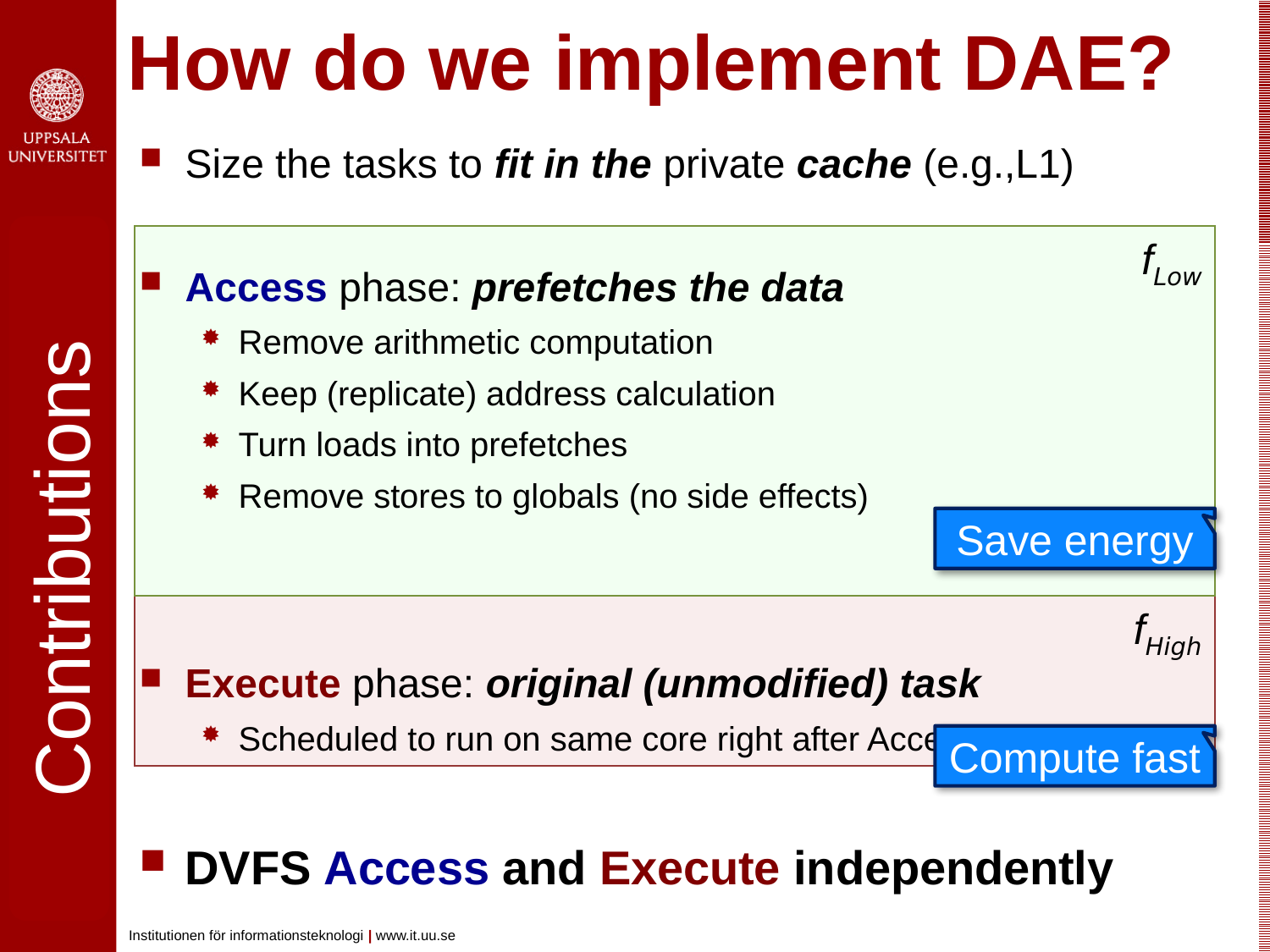

# How do we implement DAE?
Size the tasks to fit in the private cache (e.g.,L1)

Access phase: prefetches the data
Remove arithmetic computation
Keep (replicate) address calculation
Turn loads into prefetches
Remove stores to globals (no side effects)

Execute phase: original (unmodified) task
Scheduled to run on same core right after Access

DVFS Access and Execute independently
fLow
Save energy
Contributions
fHigh
Compute fast